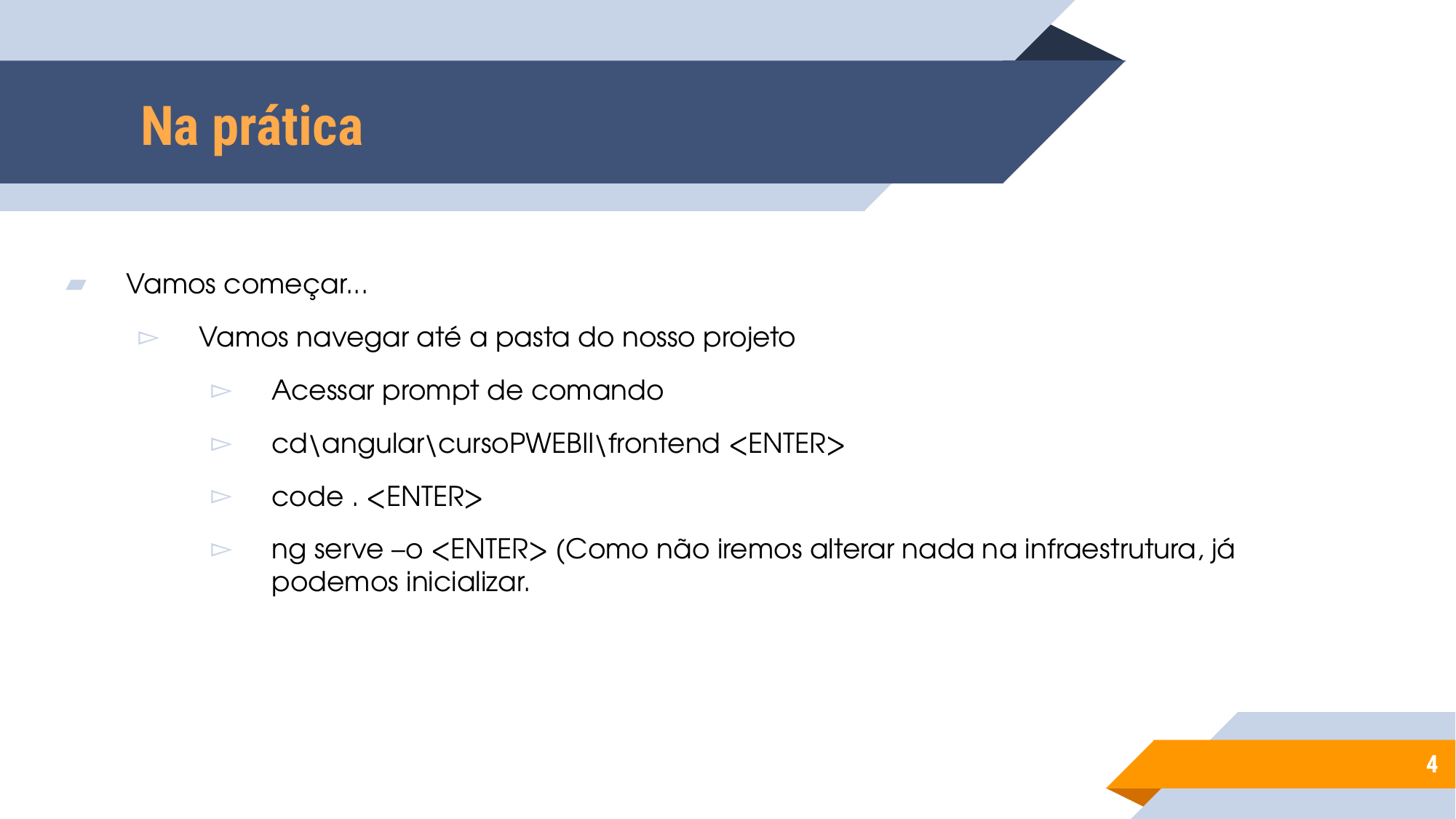

# Na prática

Vamos começar...
Vamos navegar até a pasta do nosso projeto
Acessar prompt de comando
cd\angular\cursoPWEBII\frontend <ENTER>
code . <ENTER>
ng serve –o <ENTER> (Como não iremos alterar nada na infraestrutura, já podemos inicializar.

4